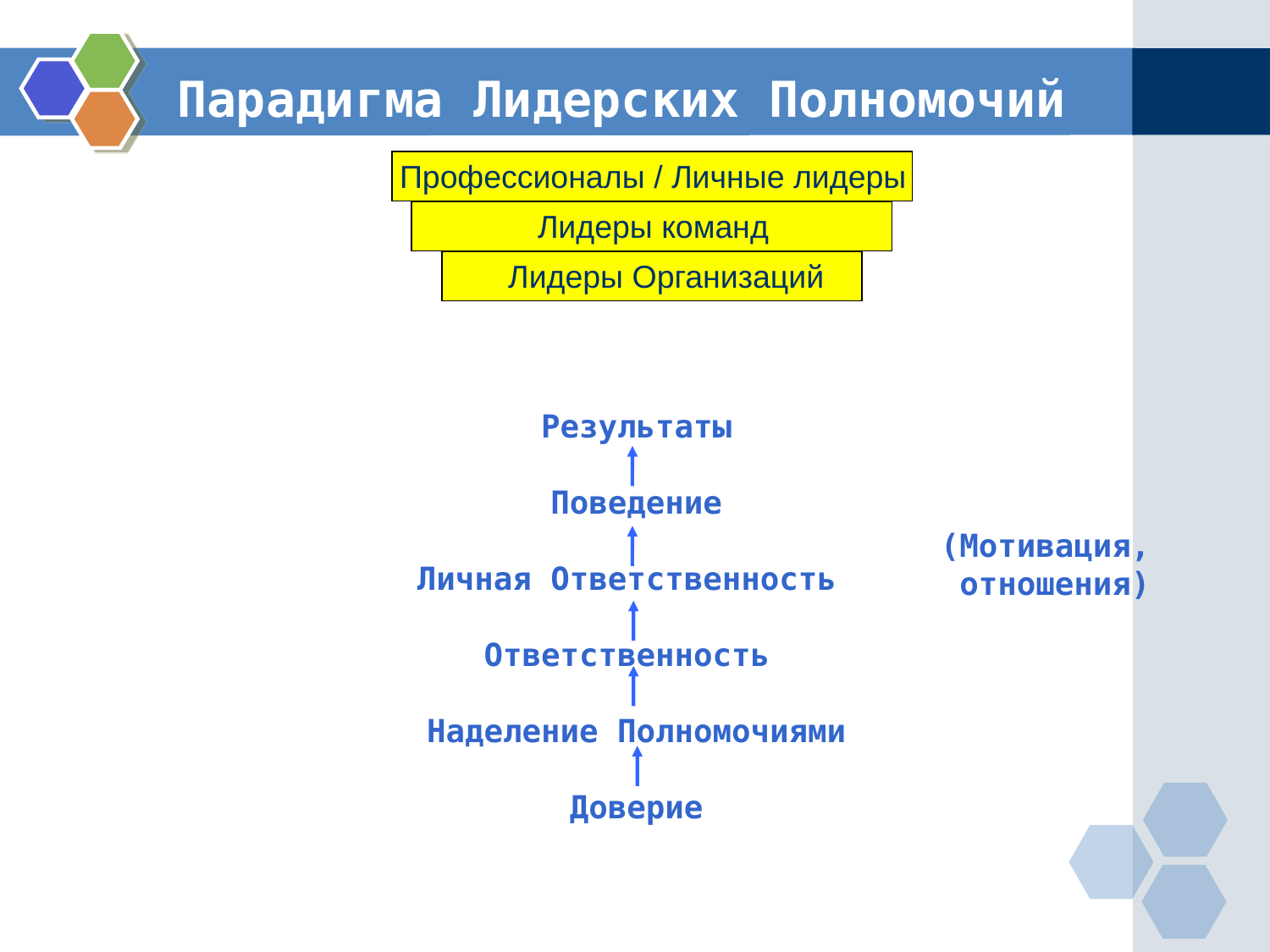

Парадигма Лидерских Полномочий

Профессионалы / Личные лидеры
Лидеры команд
Лидеры Организаций
Результаты

Поведение

Личная Ответственность

Ответственность

Наделение Полномочиями

Доверие

(Мотивация,
отношения)